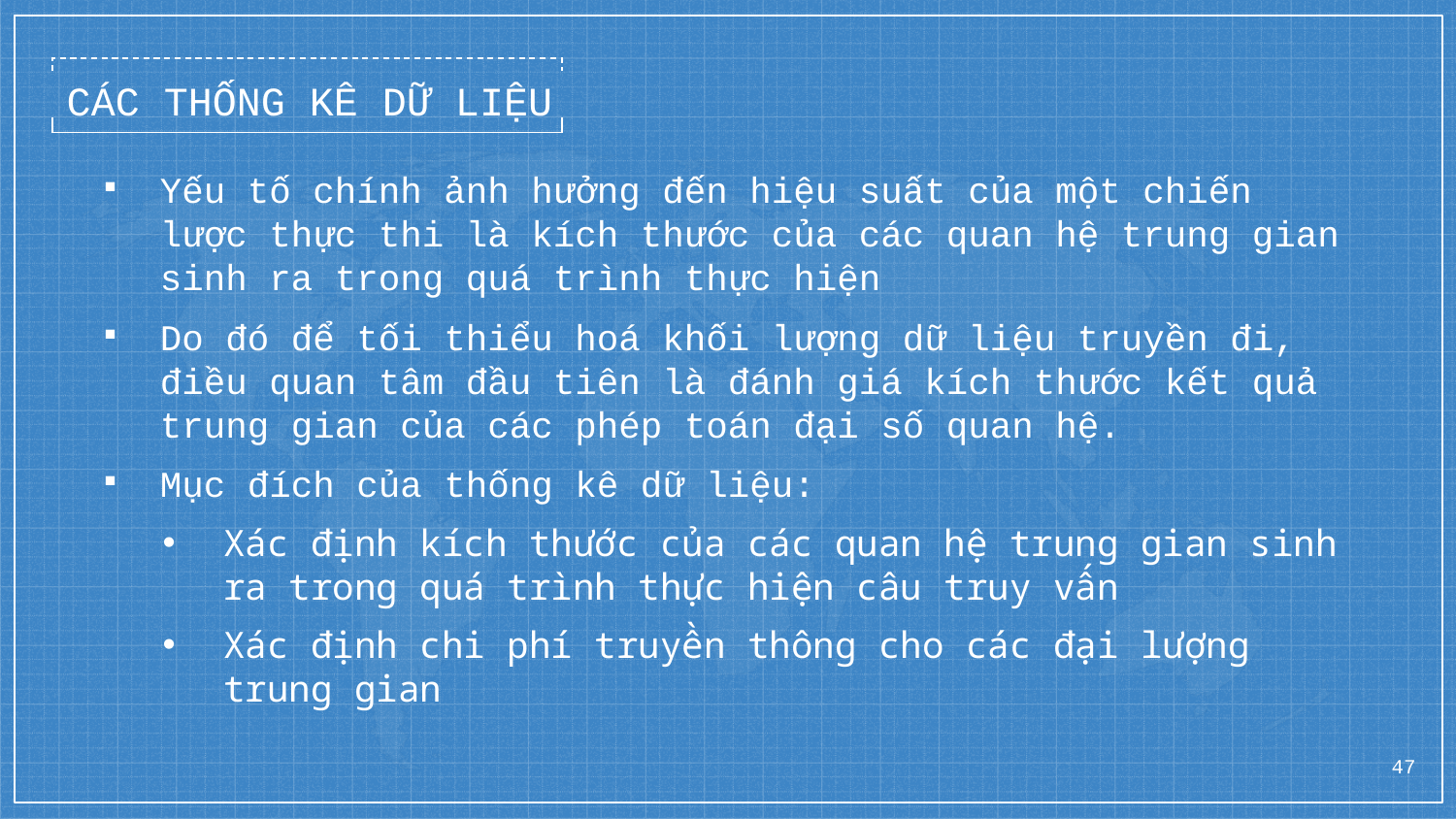

CÁC THỐNG KÊ DỮ LIỆU

Yếu tố chính ảnh hưởng đến hiệu suất của một chiến lược thực thi là kích thước của các quan hệ trung gian sinh ra trong quá trình thực hiện
Do đó để tối thiểu hoá khối lượng dữ liệu truyền đi, điều quan tâm đầu tiên là đánh giá kích thước kết quả trung gian của các phép toán đại số quan hệ.
Mục đích của thống kê dữ liệu:
Xác định kích thước của các quan hệ trung gian sinh ra trong quá trình thực hiện câu truy vấn
Xác định chi phí truyền thông cho các đại lượng trung gian
47